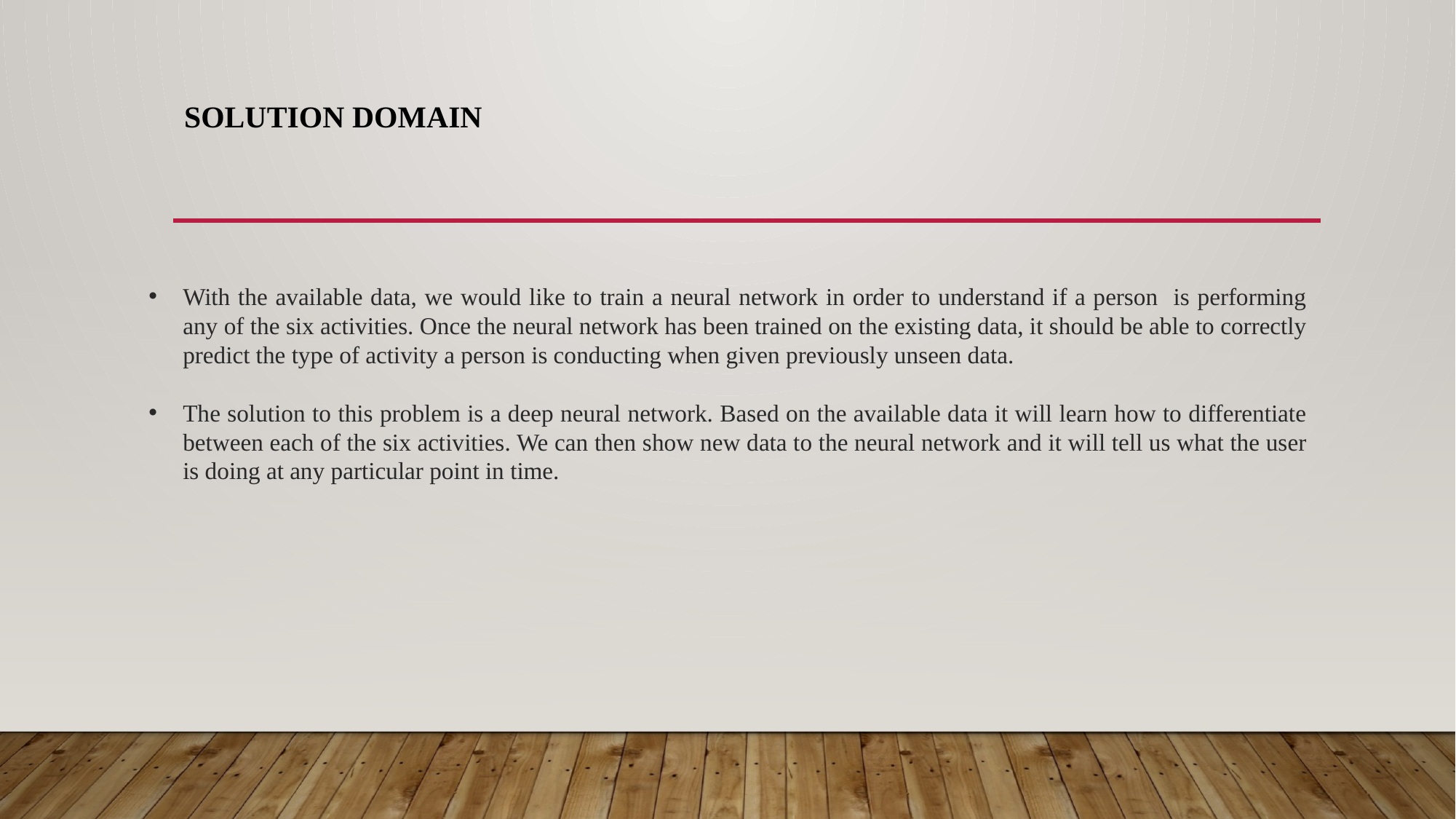

# SOLUTION DOMAIN

With the available data, we would like to train a neural network in order to understand if a person  is performing any of the six activities. Once the neural network has been trained on the existing data, it should be able to correctly predict the type of activity a person is conducting when given previously unseen data.

The solution to this problem is a deep neural network. Based on the available data it will learn how to differentiate between each of the six activities. We can then show new data to the neural network and it will tell us what the user is doing at any particular point in time.